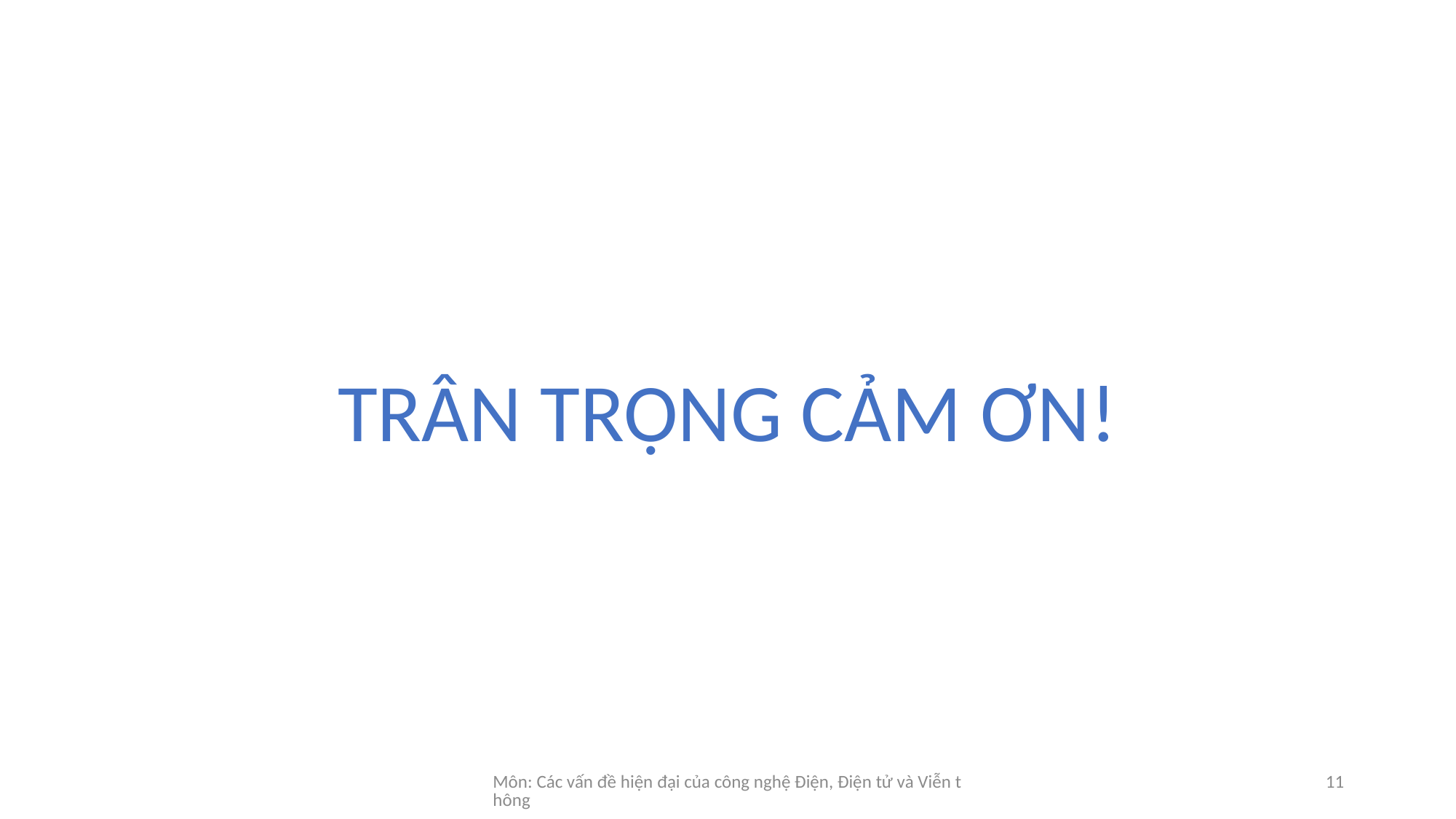

TRÂN TRỌNG CẢM ƠN!
Môn: Các vấn đề hiện đại của công nghệ Điện, Điện tử và Viễn thông
11